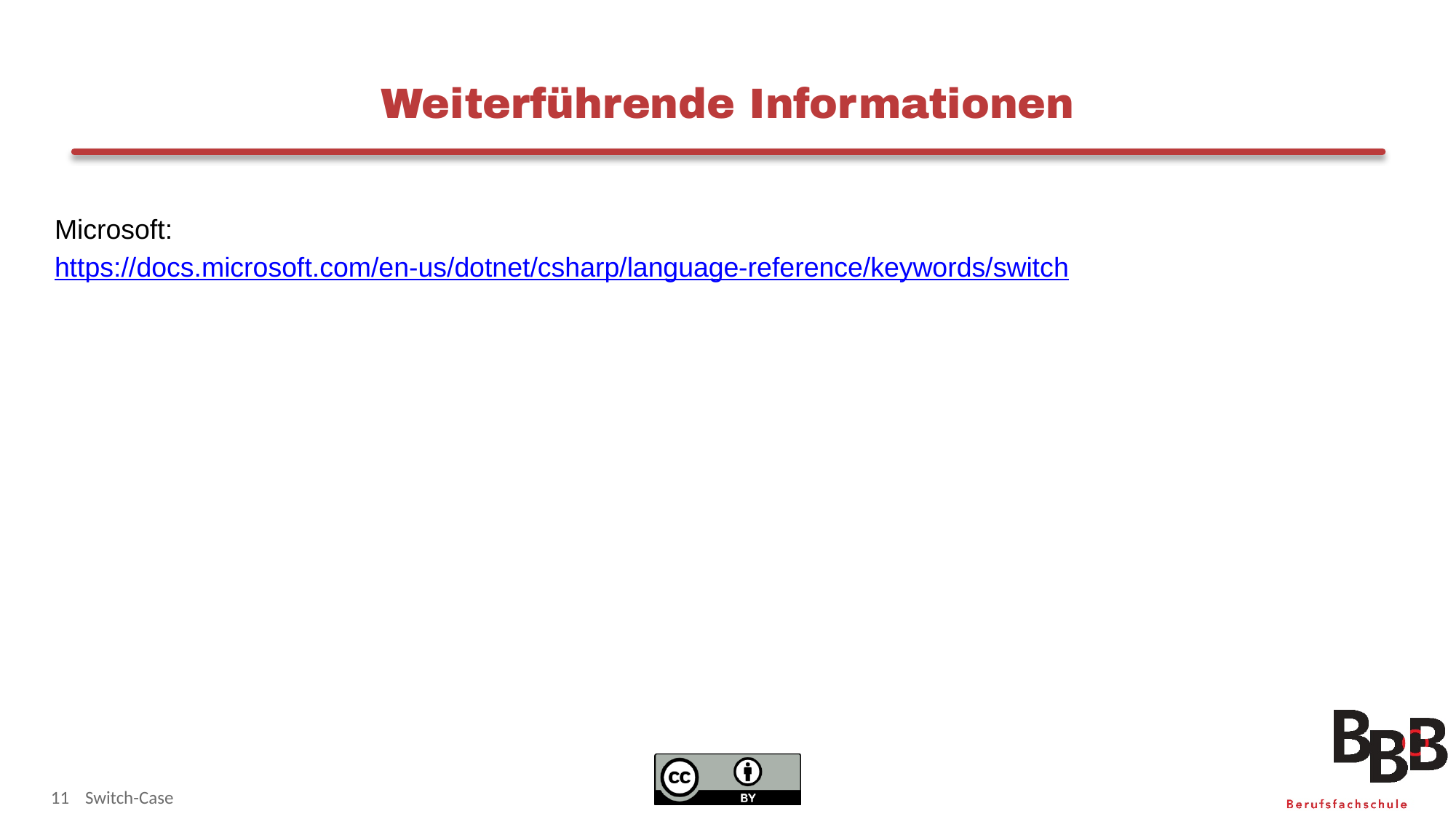

# Weiterführende Informationen
Microsoft:
https://docs.microsoft.com/en-us/dotnet/csharp/language-reference/keywords/switch

11
Switch-Case